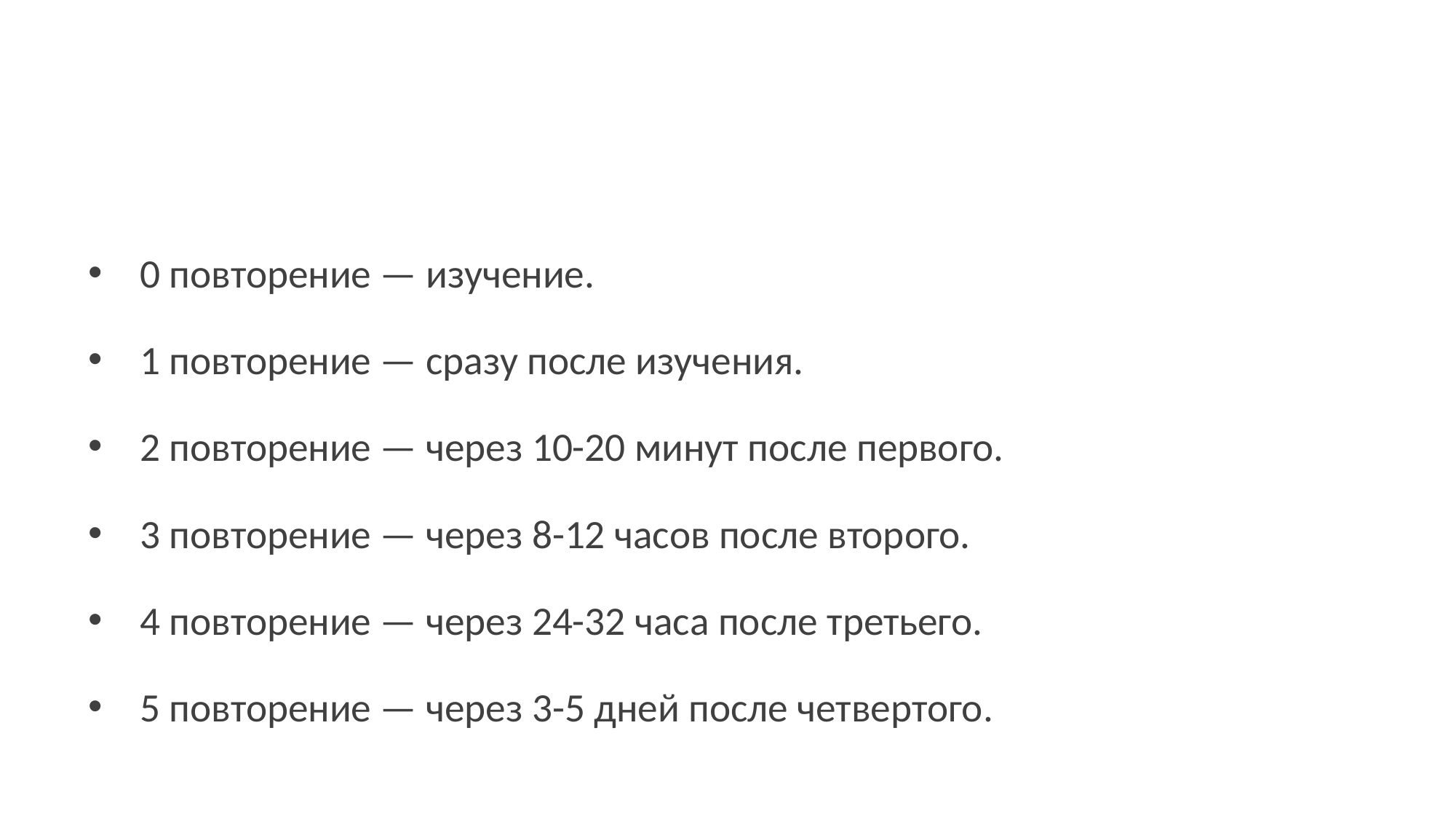

#
0 повторение — изучение.
1 повторение — сразу после изучения.
2 повторение — через 10-20 минут после первого.
3 повторение — через 8-12 часов после второго.
4 повторение — через 24-32 часа после третьего.
5 повторение — через 3-5 дней после четвертого.